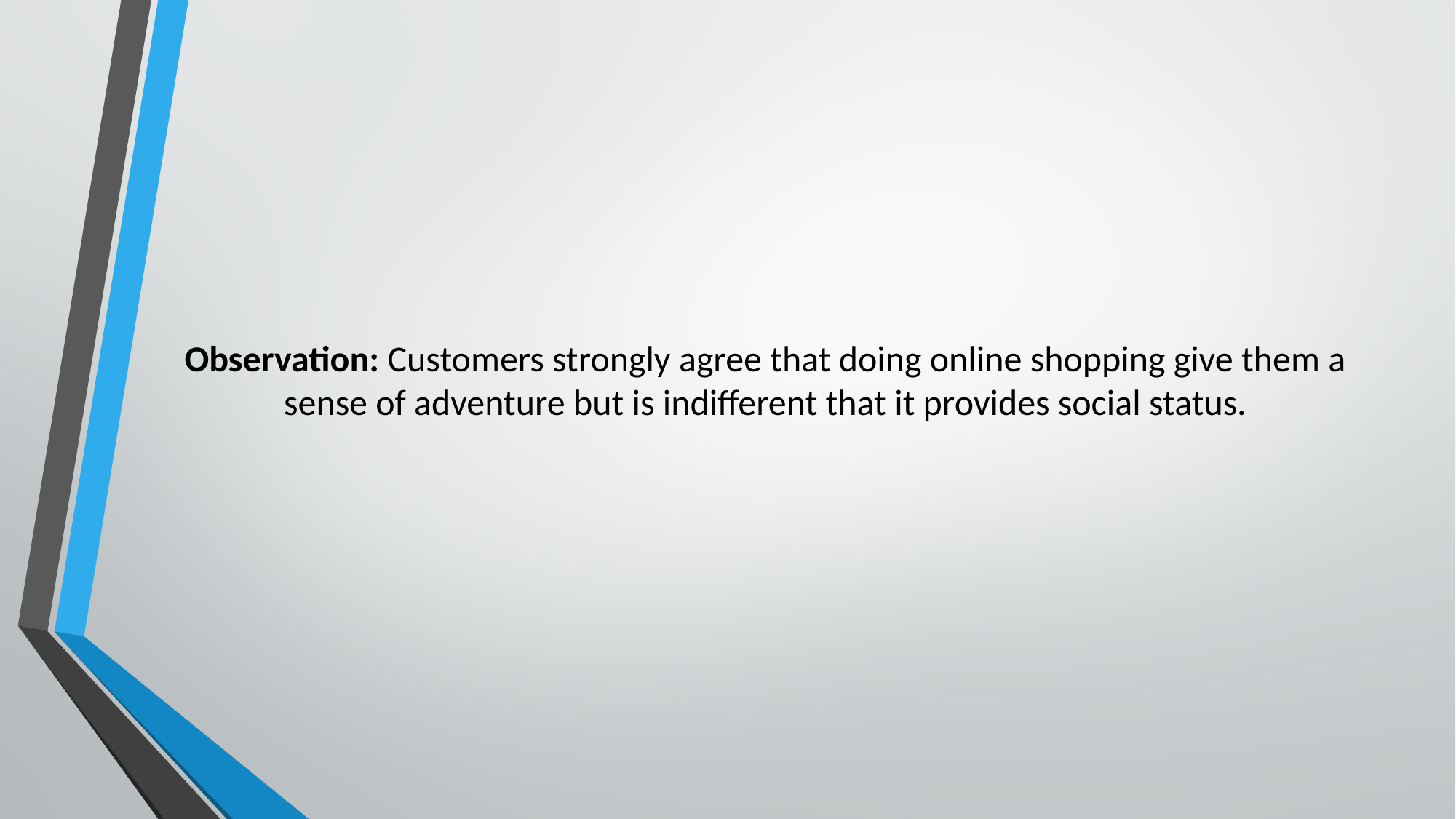

# Observation: Customers strongly agree that doing online shopping give them a sense of adventure but is indifferent that it provides social status.